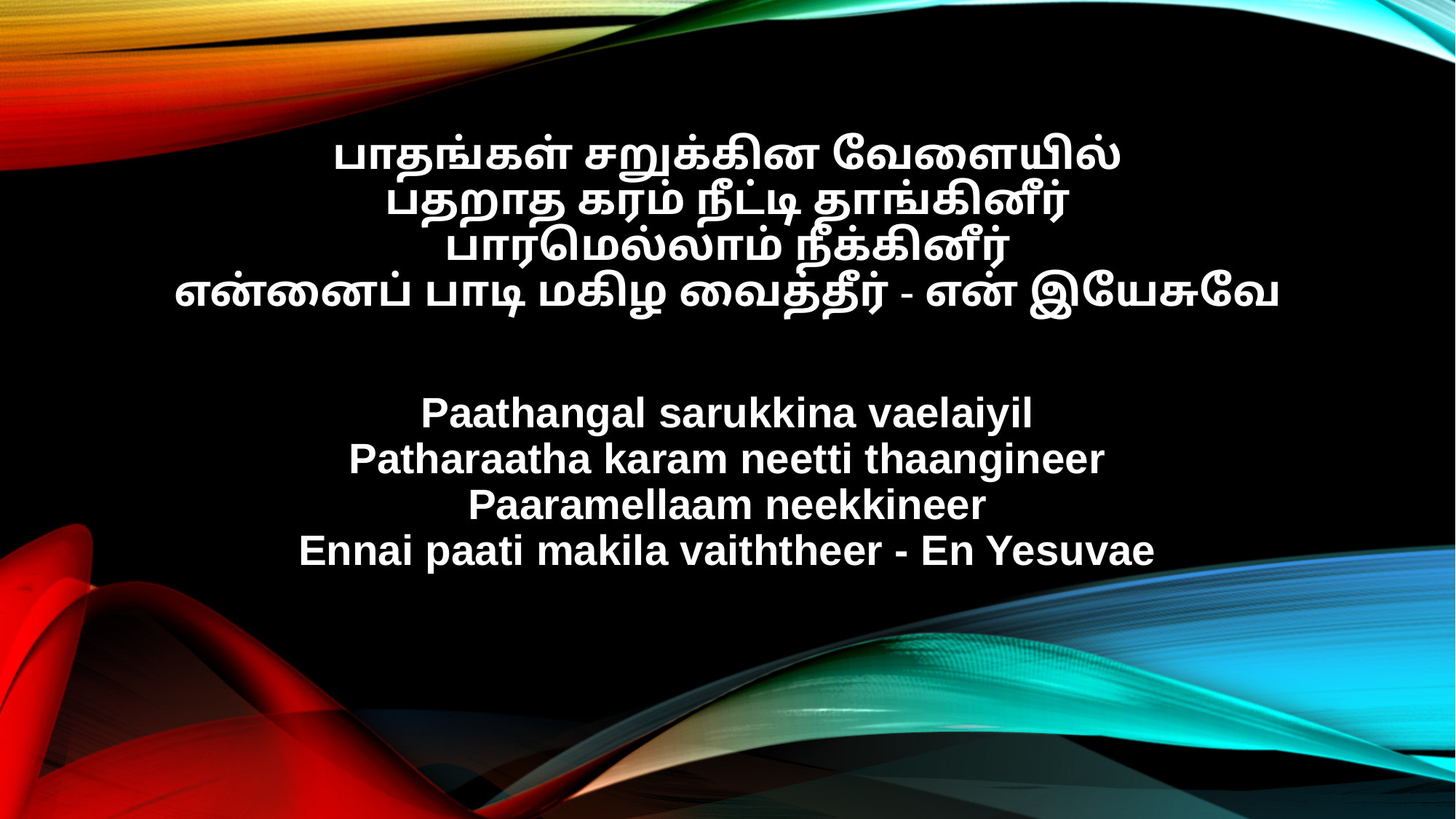

பாதங்கள் சறுக்கின வேளையில்
பதறாத கரம் நீட்டி தாங்கினீர்
பாரமெல்லாம் நீக்கினீர்
என்னைப் பாடி மகிழ வைத்தீர் - என் இயேசுவே

Paathangal sarukkina vaelaiyil
Patharaatha karam neetti thaangineer
Paaramellaam neekkineer
Ennai paati makila vaiththeer - En Yesuvae